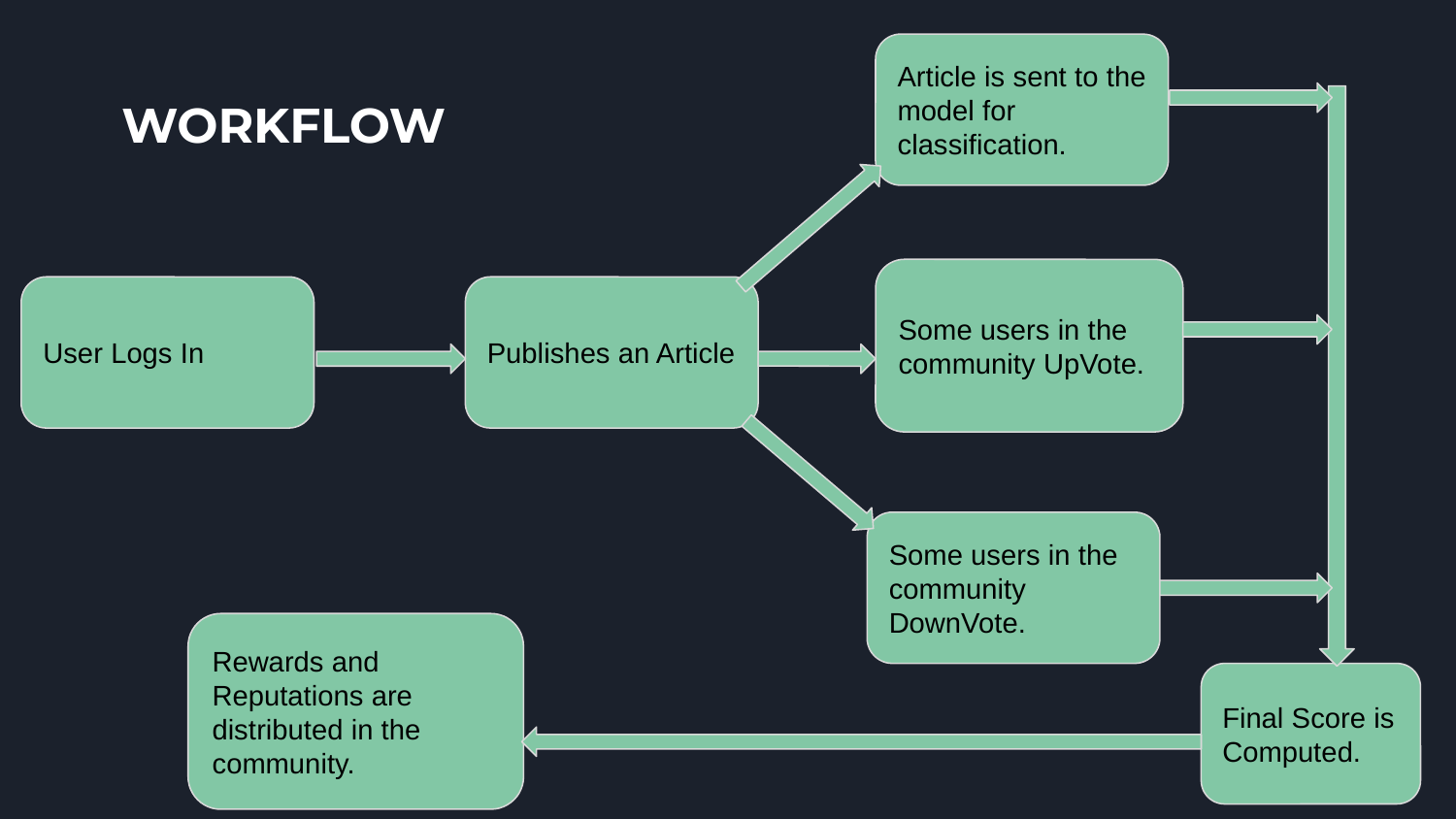

Article is sent to the model for classification.
WORKFLOW

Some users in the community UpVote.
User Logs In
Publishes an Article

Some users in the community DownVote.

Rewards and Reputations are distributed in the community.
Final Score is Computed.